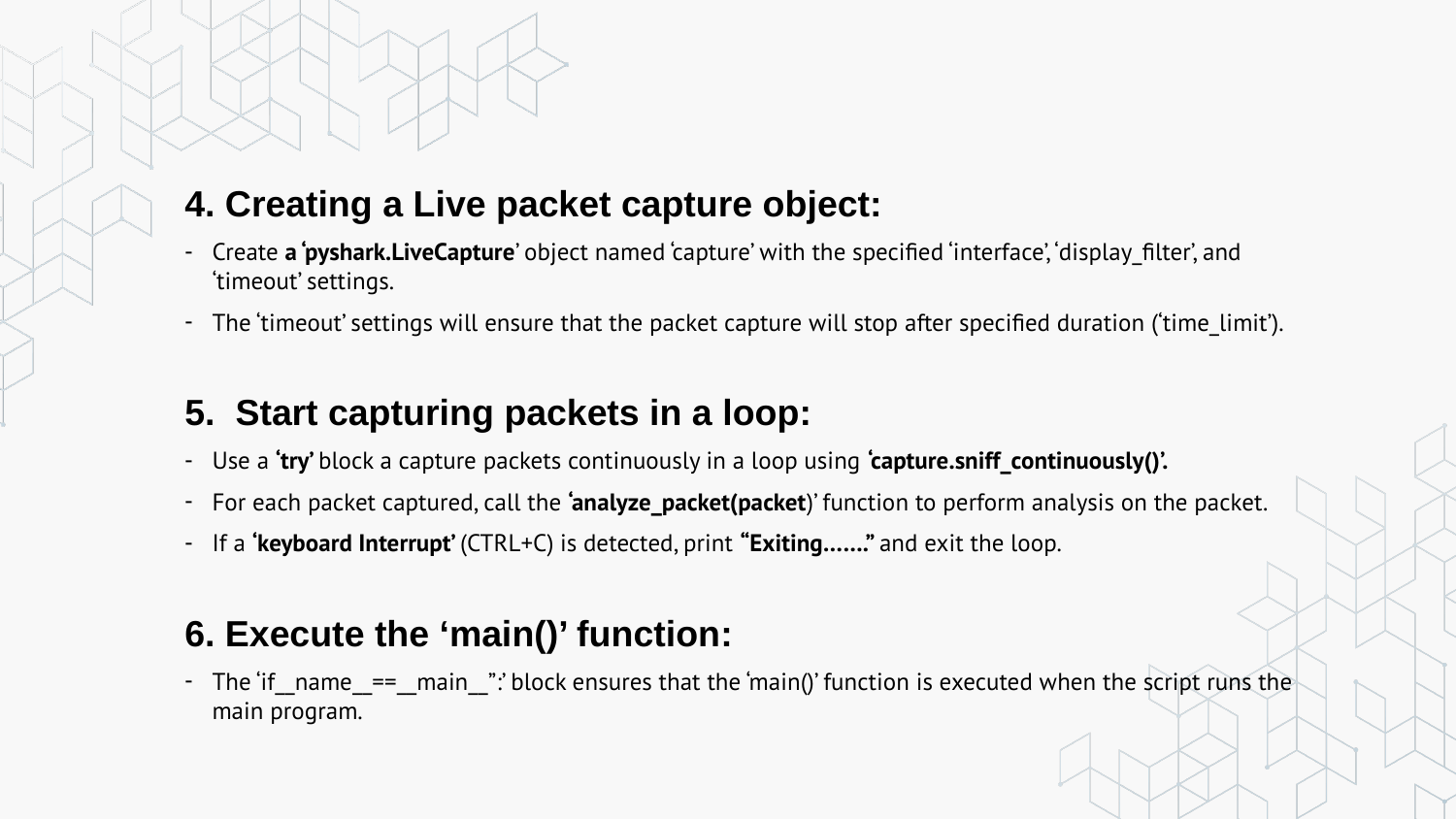

4. Creating a Live packet capture object:
Create a ‘pyshark.LiveCapture’ object named ‘capture’ with the specified ‘interface’, ‘display_filter’, and ‘timeout’ settings.
The ‘timeout’ settings will ensure that the packet capture will stop after specified duration (‘time_limit’).

5.  Start capturing packets in a loop:
Use a ‘try’ block a capture packets continuously in a loop using ‘capture.sniff_continuously()’.
For each packet captured, call the ‘analyze_packet(packet)’ function to perform analysis on the packet.
If a ‘keyboard Interrupt’ (CTRL+C) is detected, print “Exiting…….” and exit the loop.

6. Execute the ‘main()’ function:
The ‘if__name__==__main__”:’ block ensures that the ‘main()’ function is executed when the script runs the main program.